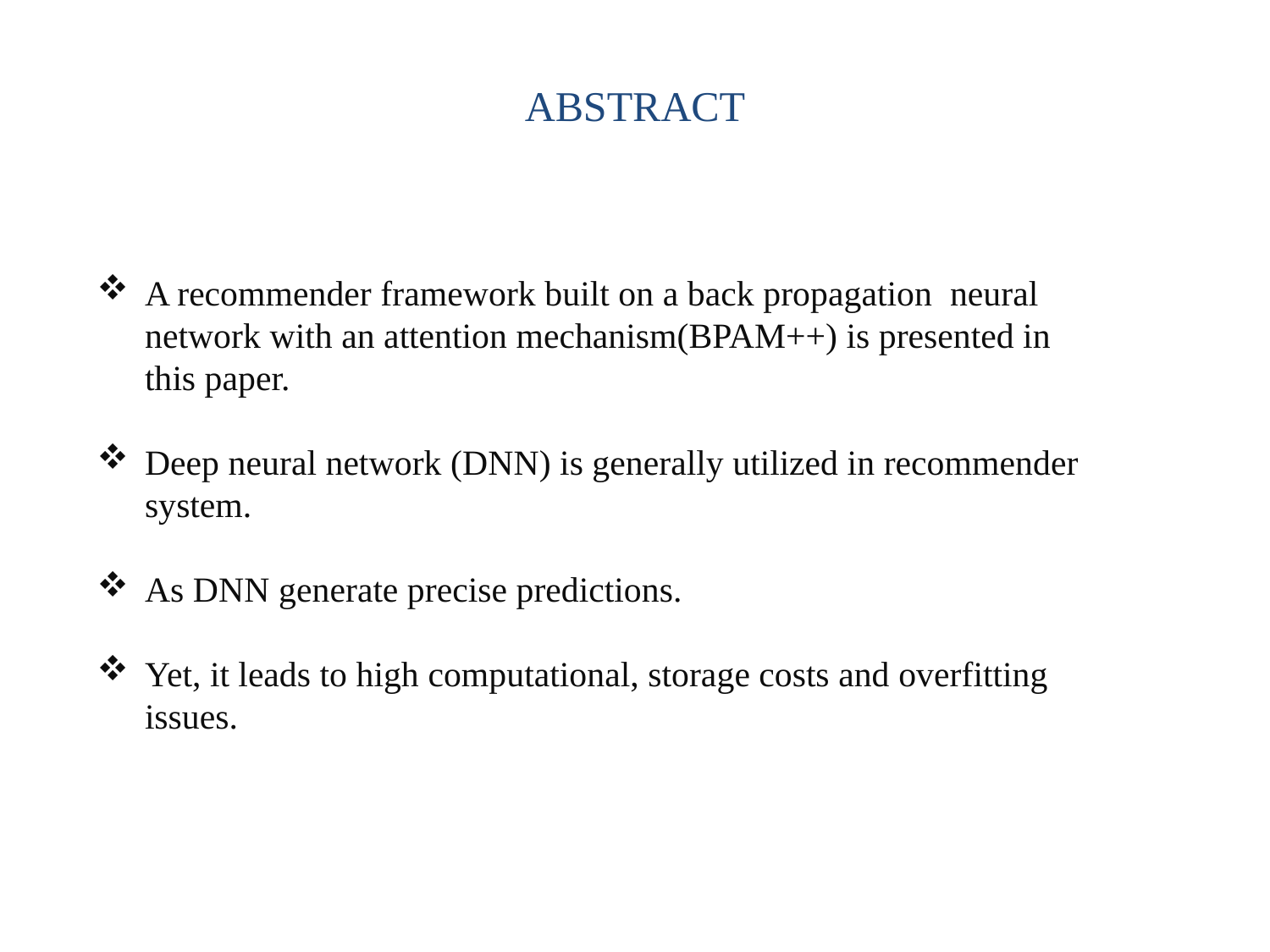

# ABSTRACT
A recommender framework built on a back propagation  neural network with an attention mechanism(BPAM++) is presented in this paper.

Deep neural network (DNN) is generally utilized in recommender system.

As DNN generate precise predictions.

Yet, it leads to high computational, storage costs and overfitting issues.